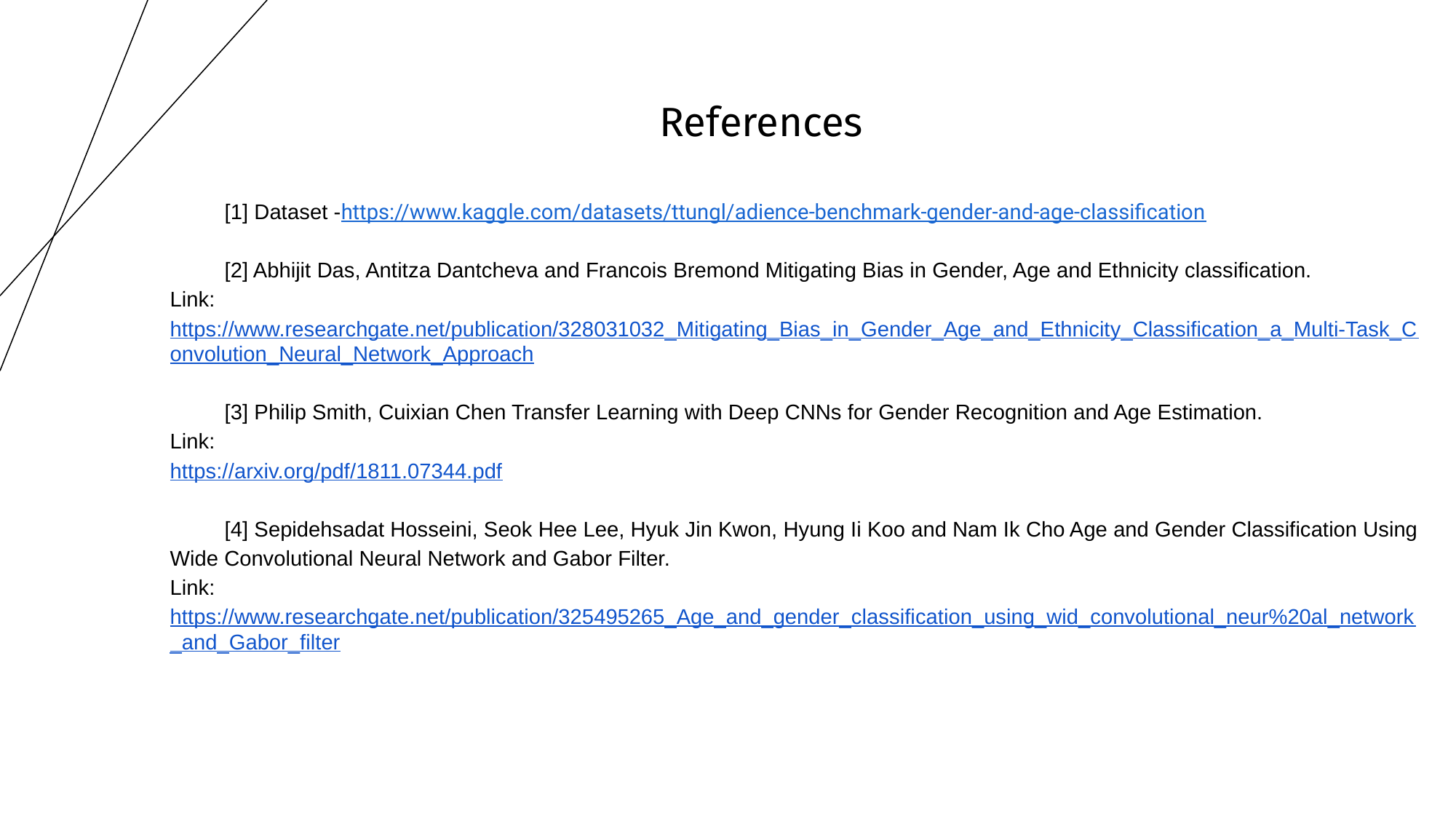

References

[1] Dataset -https://www.kaggle.com/datasets/ttungl/adience-benchmark-gender-and-age-classification

[2] Abhijit Das, Antitza Dantcheva and Francois Bremond Mitigating Bias in Gender, Age and Ethnicity classification.
Link:
https://www.researchgate.net/publication/328031032_Mitigating_Bias_in_Gender_Age_and_Ethnicity_Classification_a_Multi-Task_Convolution_Neural_Network_Approach

[3] Philip Smith, Cuixian Chen Transfer Learning with Deep CNNs for Gender Recognition and Age Estimation.
Link:
https://arxiv.org/pdf/1811.07344.pdf

[4] Sepidehsadat Hosseini, Seok Hee Lee, Hyuk Jin Kwon, Hyung Ii Koo and Nam Ik Cho Age and Gender Classification Using Wide Convolutional Neural Network and Gabor Filter.
Link:
https://www.researchgate.net/publication/325495265_Age_and_gender_classification_using_wid_convolutional_neur%20al_network_and_Gabor_filter